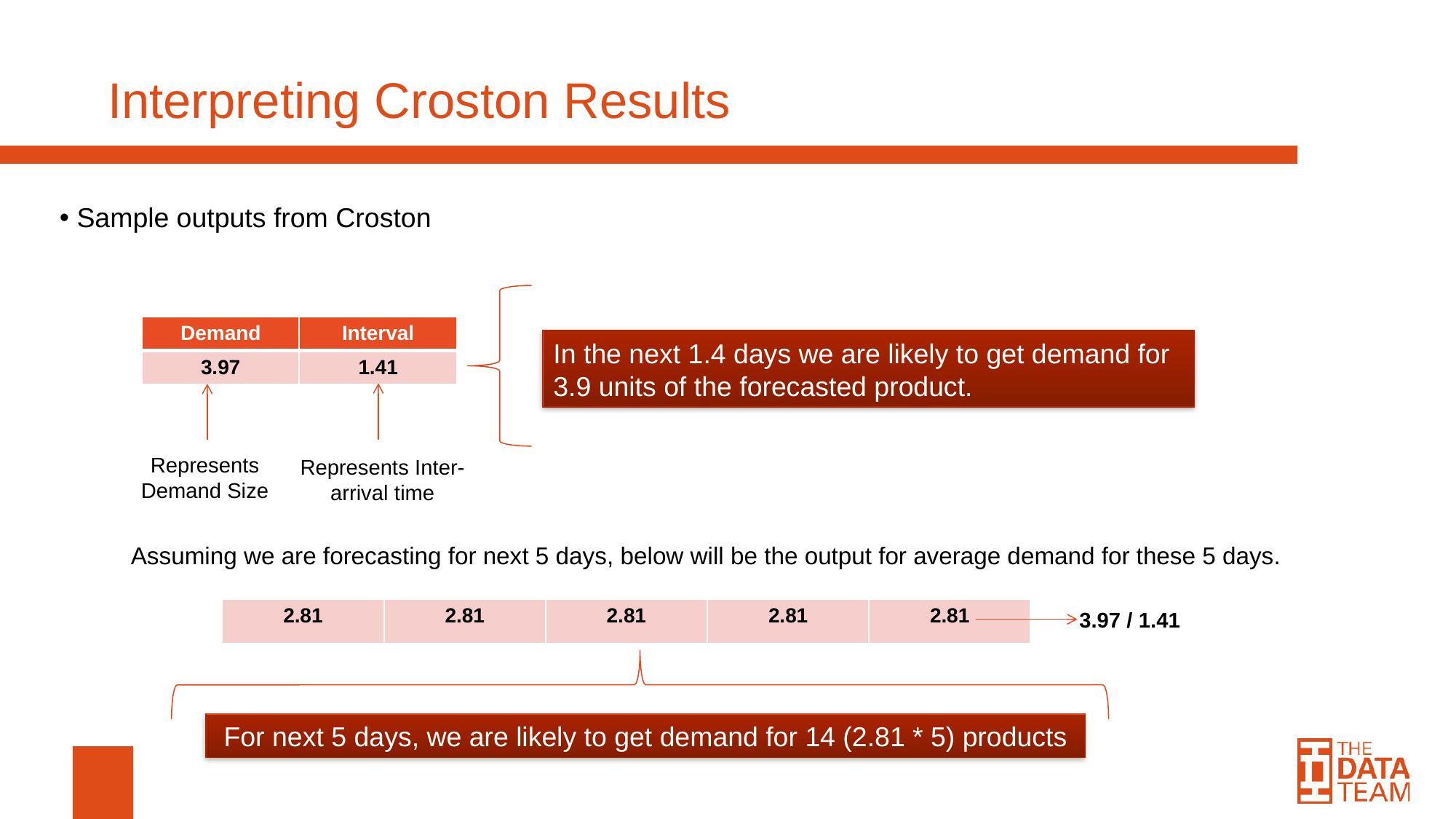

# Interpreting Croston Results
 Sample outputs from Croston

| Demand | Interval |
| --- | --- |
| 3.97 | 1.41 |
In the next 1.4 days we are likely to get demand for 3.9 units of the forecasted product.
Represents Demand Size
Represents Inter-arrival time
Assuming we are forecasting for next 5 days, below will be the output for average demand for these 5 days.

| 2.81 | 2.81 | 2.81 | 2.81 | 2.81 |
| --- | --- | --- | --- | --- |
3.97 / 1.41
For next 5 days, we are likely to get demand for 14 (2.81 * 5) products